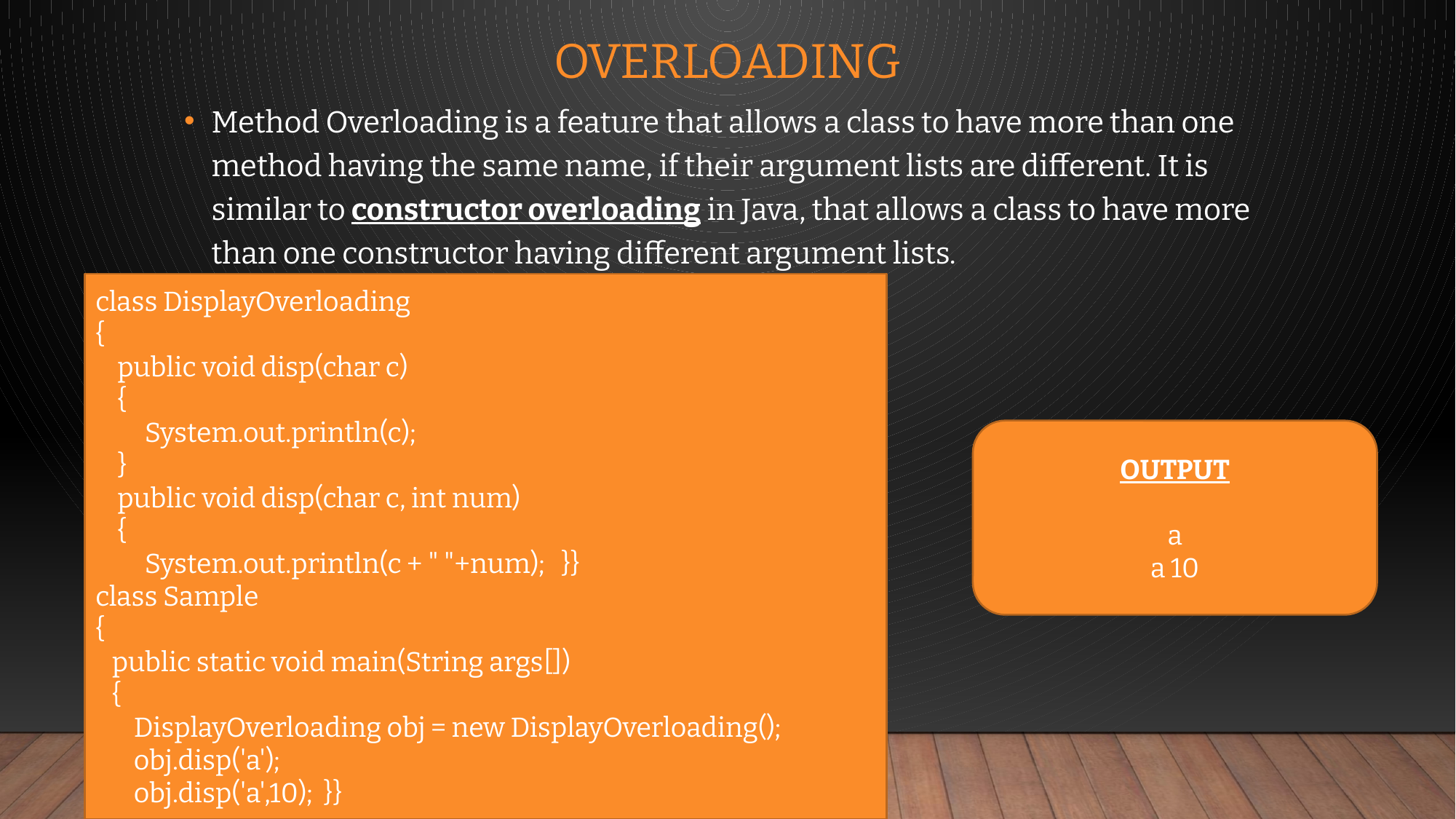

# overloading
Method Overloading is a feature that allows a class to have more than one method having the same name, if their argument lists are different. It is similar to constructor overloading in Java, that allows a class to have more than one constructor having different argument lists.
class DisplayOverloading
{
    public void disp(char c)
    {
         System.out.println(c);
    }
    public void disp(char c, int num)
    {
         System.out.println(c + " "+num);   }}
class Sample
{
   public static void main(String args[])
   {
       DisplayOverloading obj = new DisplayOverloading();
       obj.disp('a');
       obj.disp('a',10);  }}
OUTPUT

a
a 10